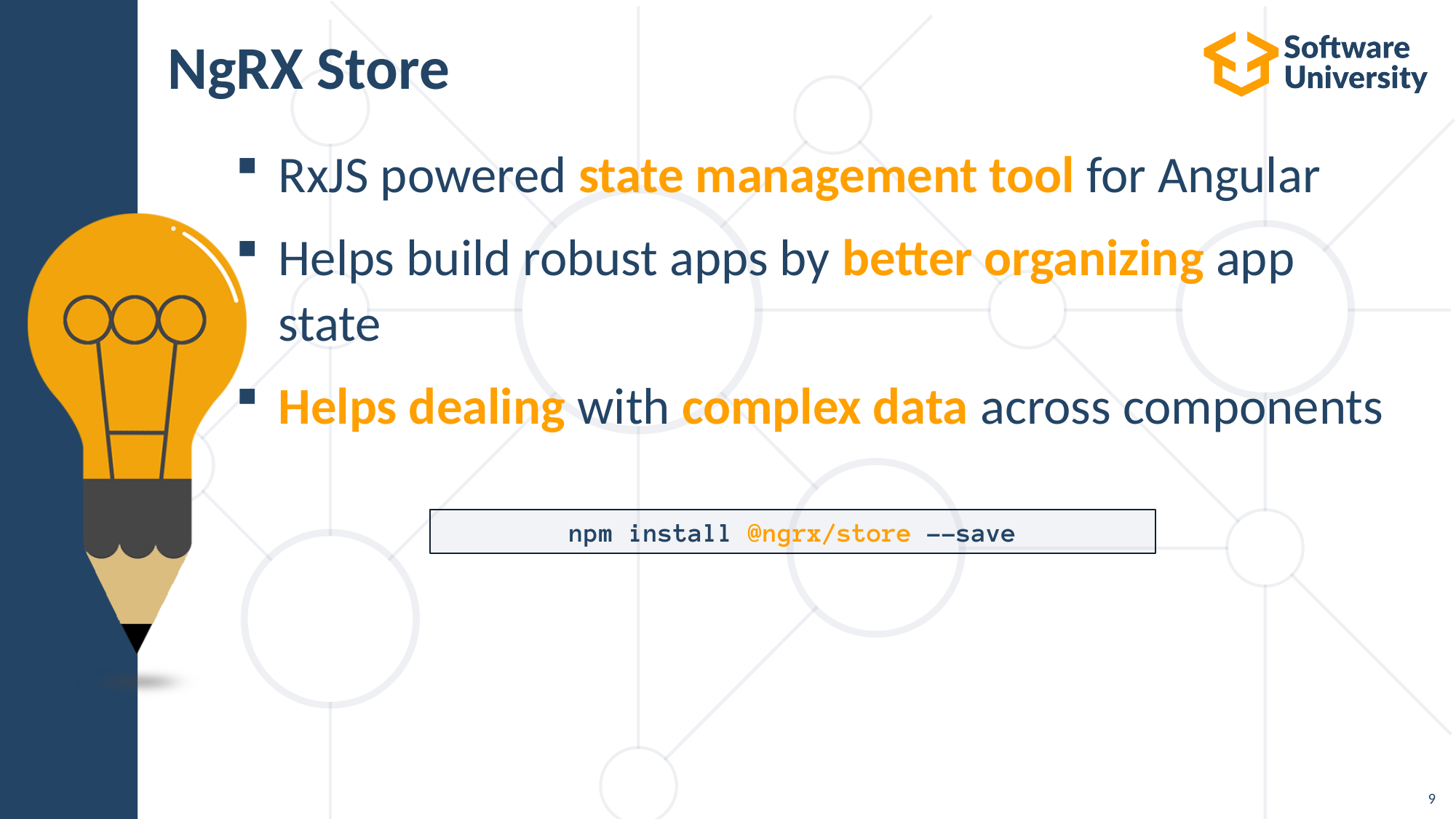

# NgRX Store
RxJS powered state management tool for Angular
Helps build robust apps by better organizing app
state
Helps dealing with complex data across components
npm install @ngrx/store --save
9